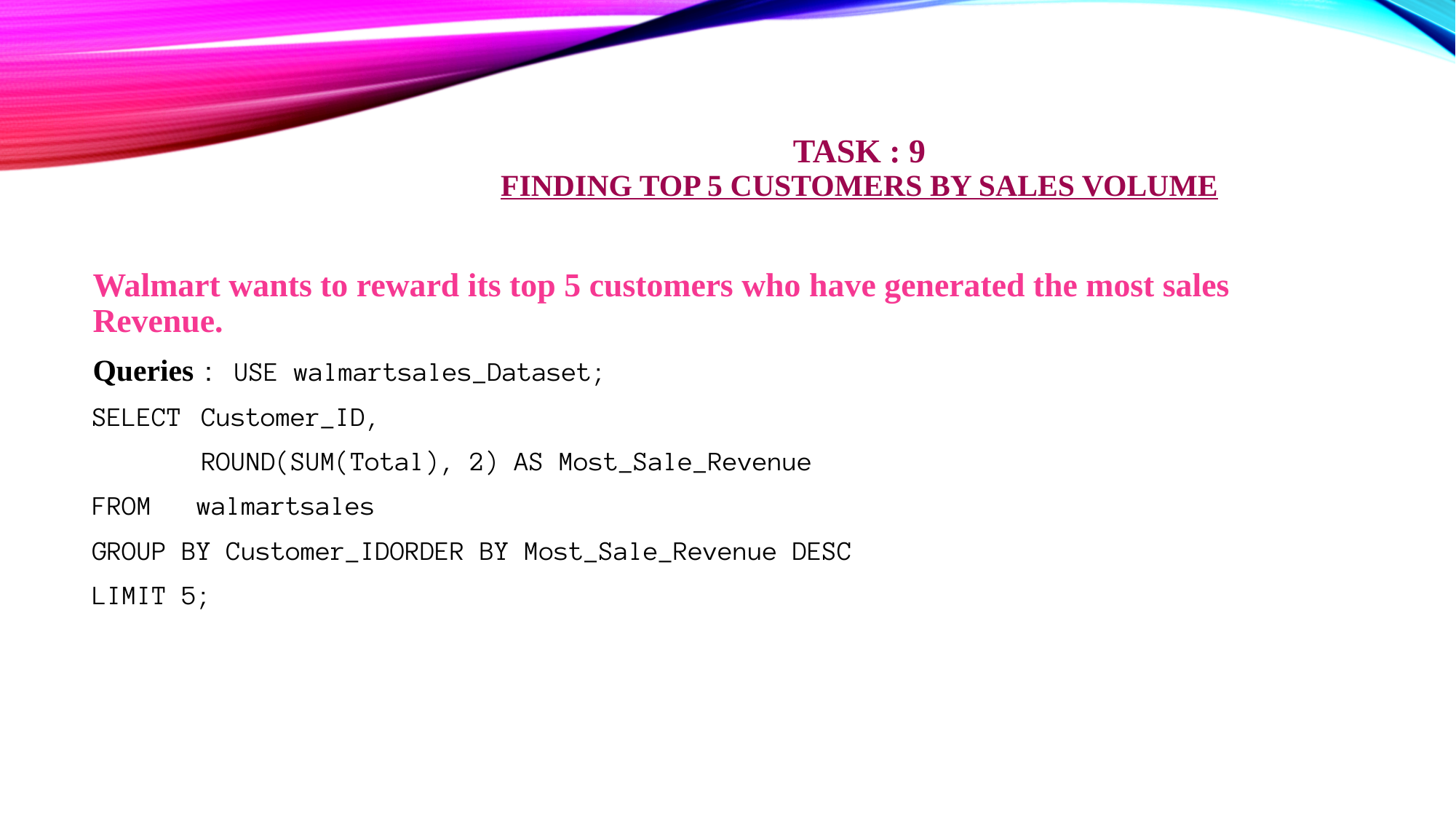

# Task : 9 Finding Top 5 Customers by Sales Volume
Walmart wants to reward its top 5 customers who have generated the most sales Revenue.
Queries : USE walmartsales_Dataset;
SELECT	Customer_ID,
	ROUND(SUM(Total), 2) AS Most_Sale_Revenue
FROM   walmartsales
GROUP BY Customer_IDORDER BY Most_Sale_Revenue DESC
LIMIT 5;